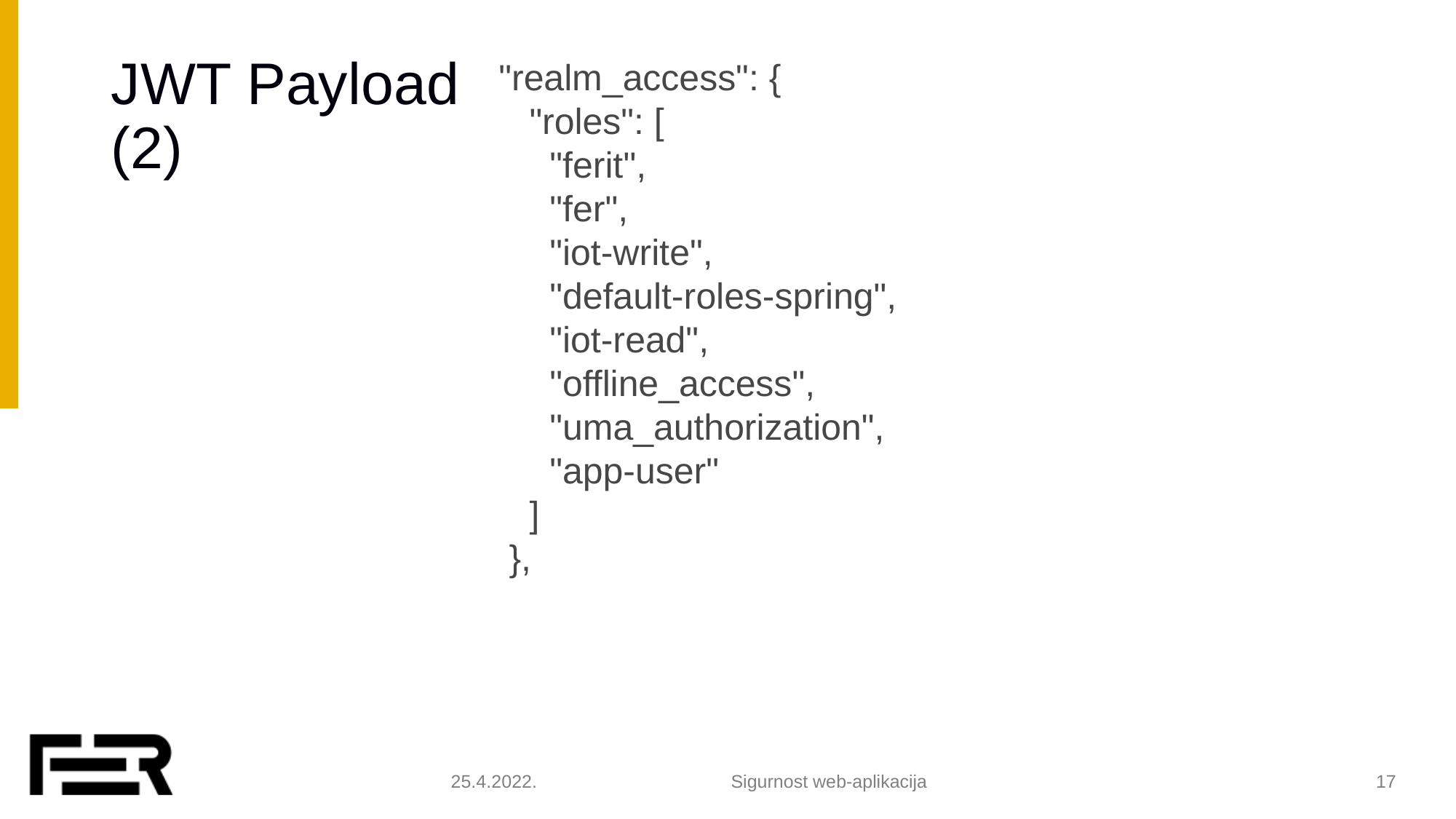

# JWT Payload (2)
 "realm_access": {
    "roles": [
      "ferit",
      "fer",
      "iot-write",
      "default-roles-spring",
      "iot-read",
      "offline_access",
      "uma_authorization",
      "app-user"
    ]
  },
25.4.2022.
Sigurnost web-aplikacija
17